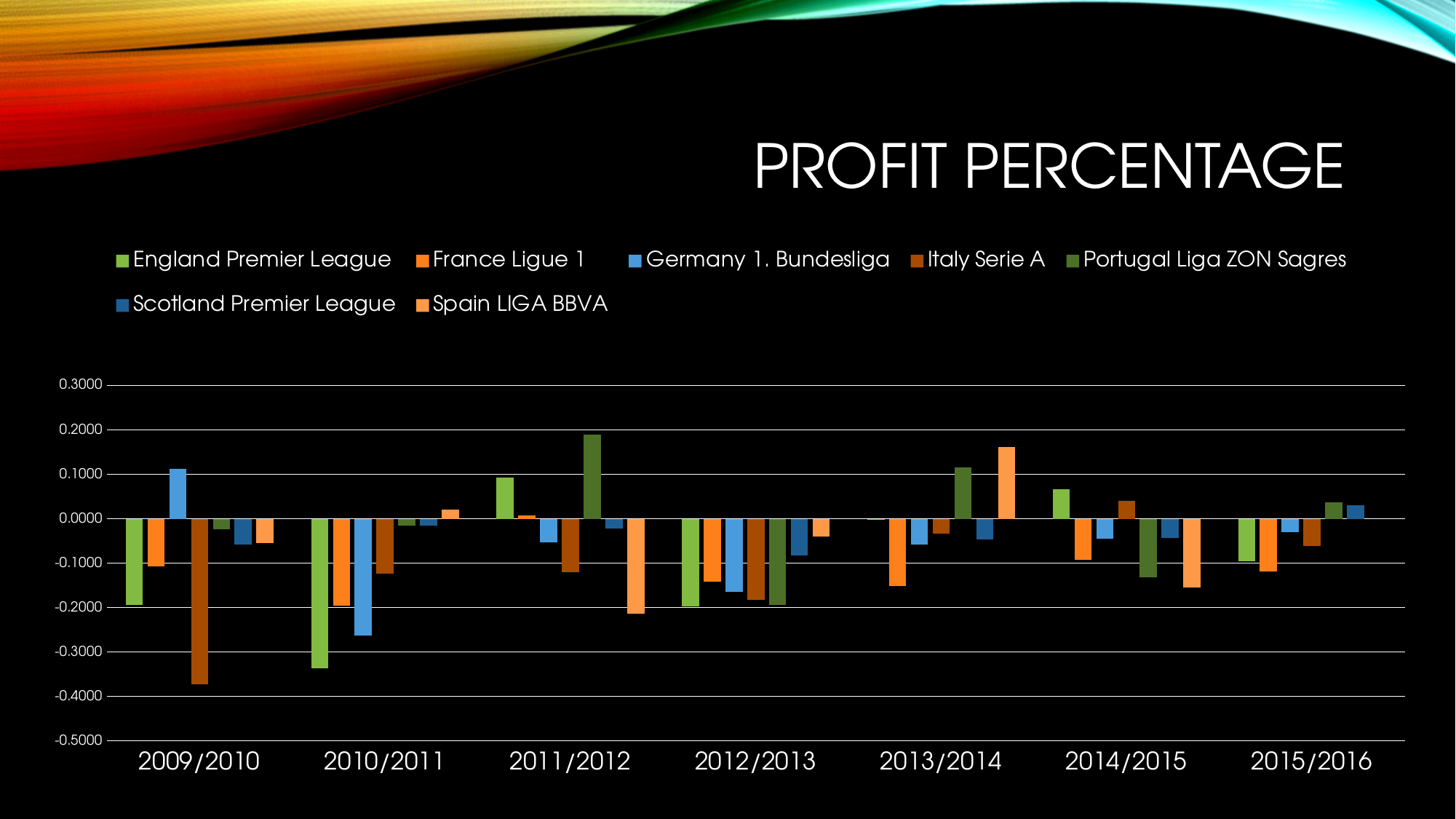

# Profit Percentage

### Chart

| Category | England Premier League | France Ligue 1 | Germany 1. Bundesliga | Italy Serie A | Portugal Liga ZON Sagres | Scotland Premier League | Spain LIGA BBVA |
|---|---|---|---|---|---|---|---|
| 2009/2010 | -0.194444444444444 | -0.107865168539326 | 0.112183908045977 | -0.372222222222222 | -0.023015873015873 | -0.0573333333333333 | -0.0544871794871795 |
| 2010/2011 | -0.336727272727273 | -0.196571428571429 | -0.263820224719101 | -0.123490566037736 | -0.0154054054054054 | -0.0148936170212767 | 0.02 |
| 2011/2012 | 0.0925555555555555 | 0.00717391304347825 | -0.0527777777777778 | -0.120208333333333 | 0.19015873015873 | -0.0225961538461538 | -0.214148936170213 |
| 2012/2013 | -0.197809523809524 | -0.141111111111111 | -0.165263157894737 | -0.182735042735043 | -0.195 | -0.0832467532467532 | -0.0395121951219512 |
| 2013/2014 | -0.00239130434782608 | -0.152017543859649 | -0.0578640776699029 | -0.0331868131868132 | 0.115625 | -0.0473611111111111 | 0.161836734693878 |
| 2014/2015 | 0.0665833333333332 | -0.0925925925925925 | -0.0455 | 0.039809523809524 | -0.132539682539683 | -0.0426829268292683 | -0.154725274725275 |
| 2015/2016 | -0.0955855855855856 | -0.118849557522124 | -0.0302597402597402 | -0.0612765957446809 | 0.036265060240964 | 0.0311428571428571 | None |